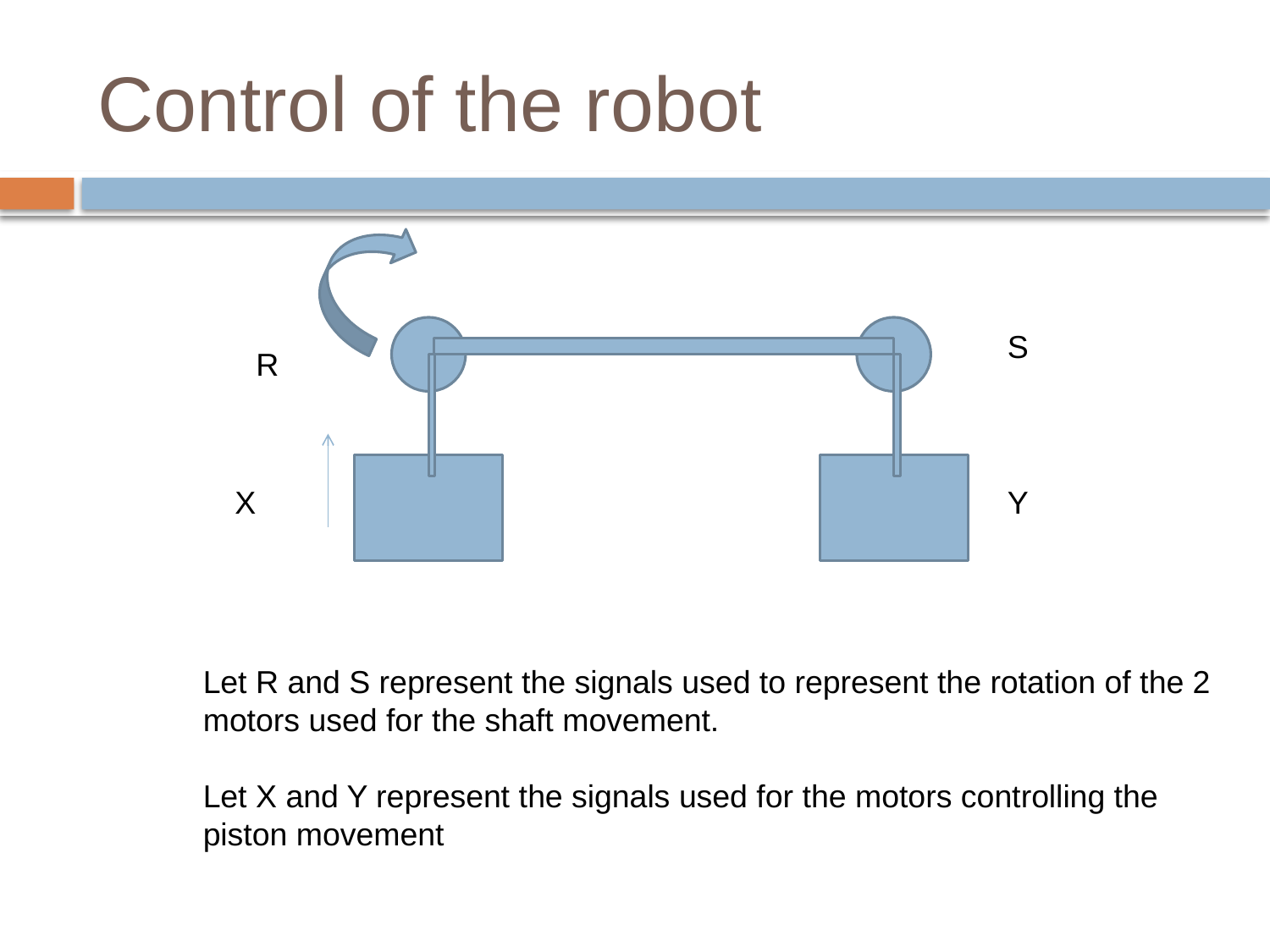

# Control of the robot

S
R

X
Y
Let R and S represent the signals used to represent the rotation of the 2 motors used for the shaft movement.

Let X and Y represent the signals used for the motors controlling the piston movement